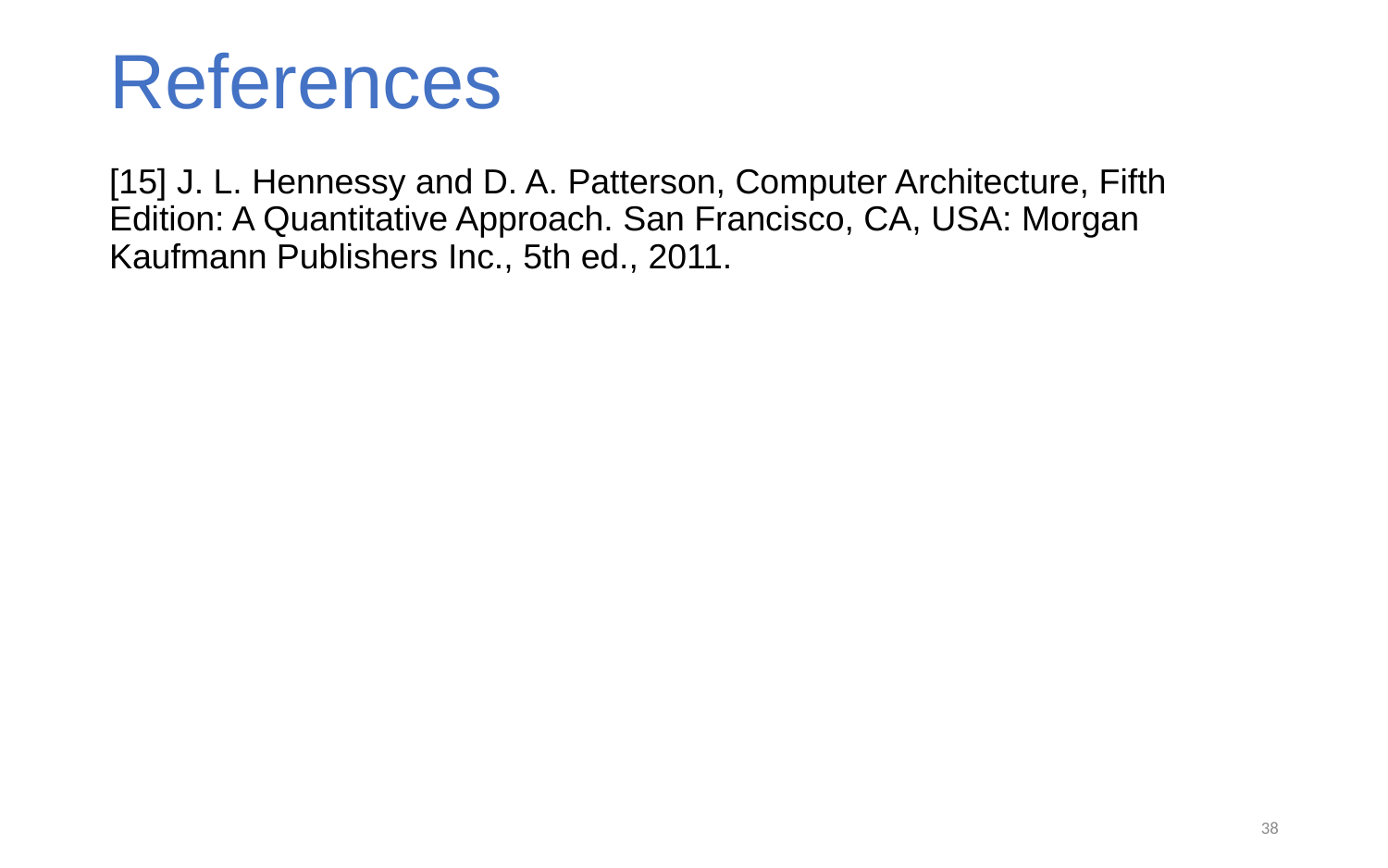

# References
[15] J. L. Hennessy and D. A. Patterson, Computer Architecture, Fifth Edition: A Quantitative Approach. San Francisco, CA, USA: Morgan Kaufmann Publishers Inc., 5th ed., 2011.
38